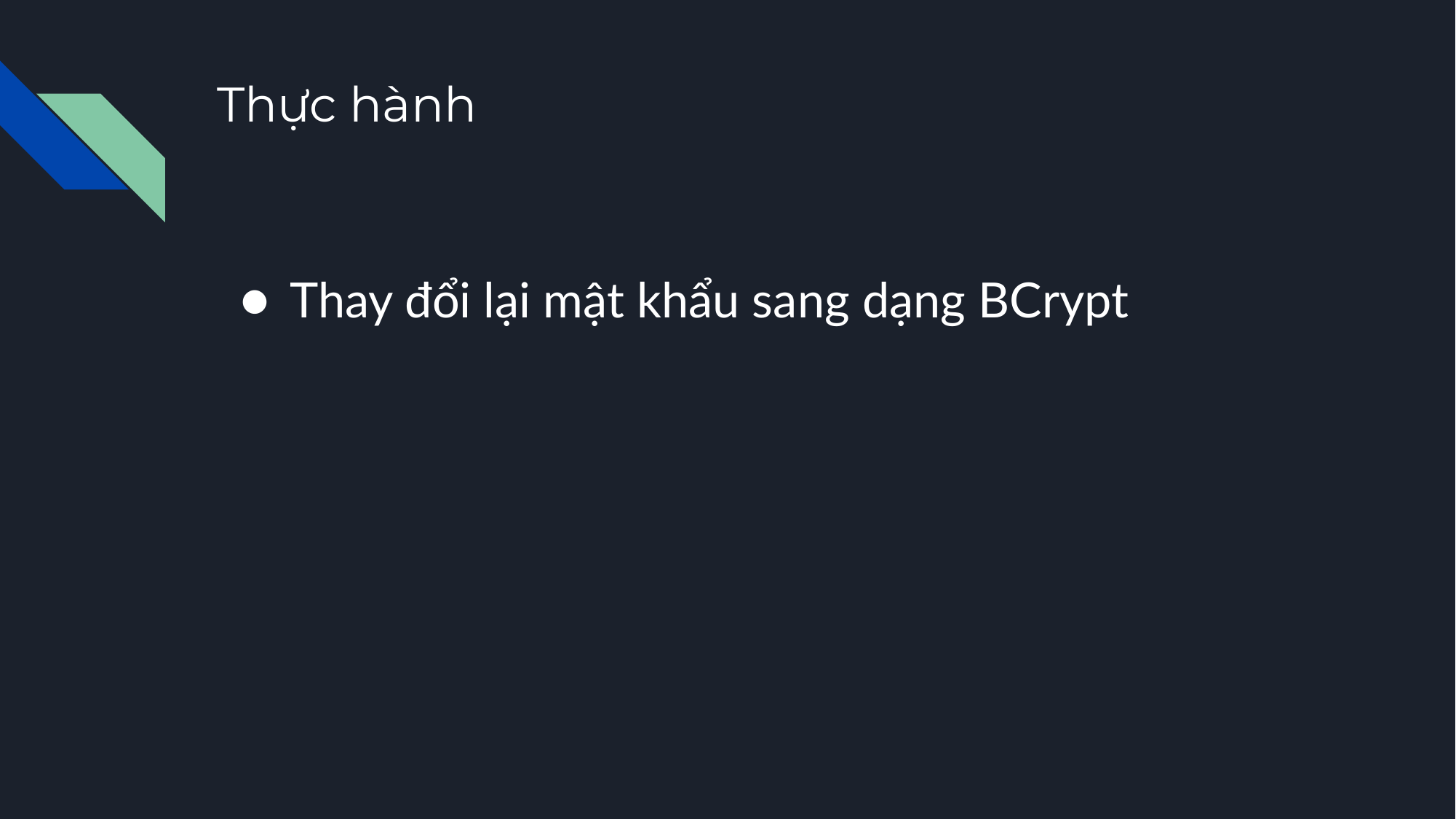

# Thực hành
Thay đổi lại mật khẩu sang dạng BCrypt